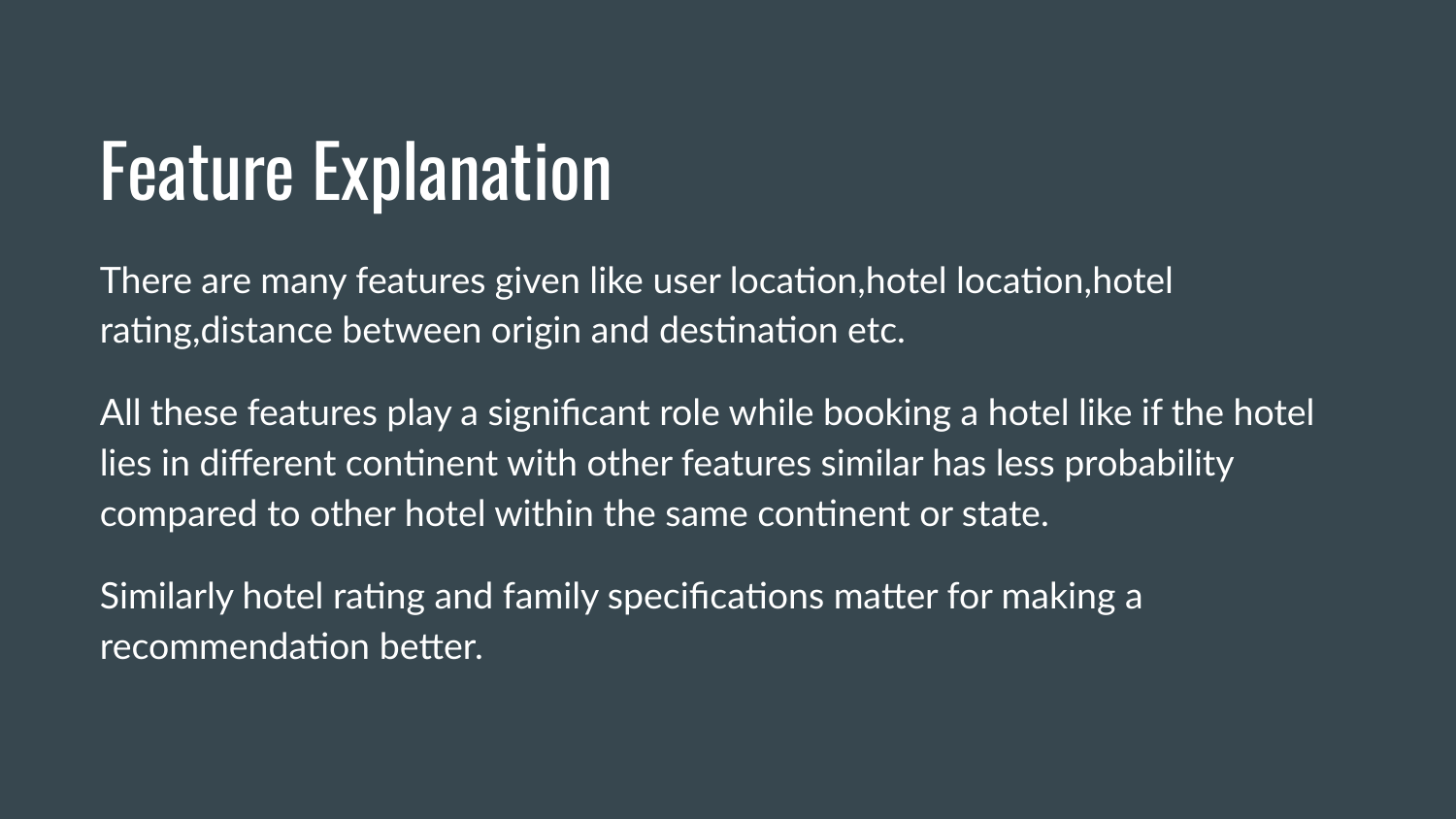

Feature Explanation
There are many features given like user location,hotel location,hotel rating,distance between origin and destination etc.
All these features play a significant role while booking a hotel like if the hotel lies in different continent with other features similar has less probability compared to other hotel within the same continent or state.
Similarly hotel rating and family specifications matter for making a recommendation better.